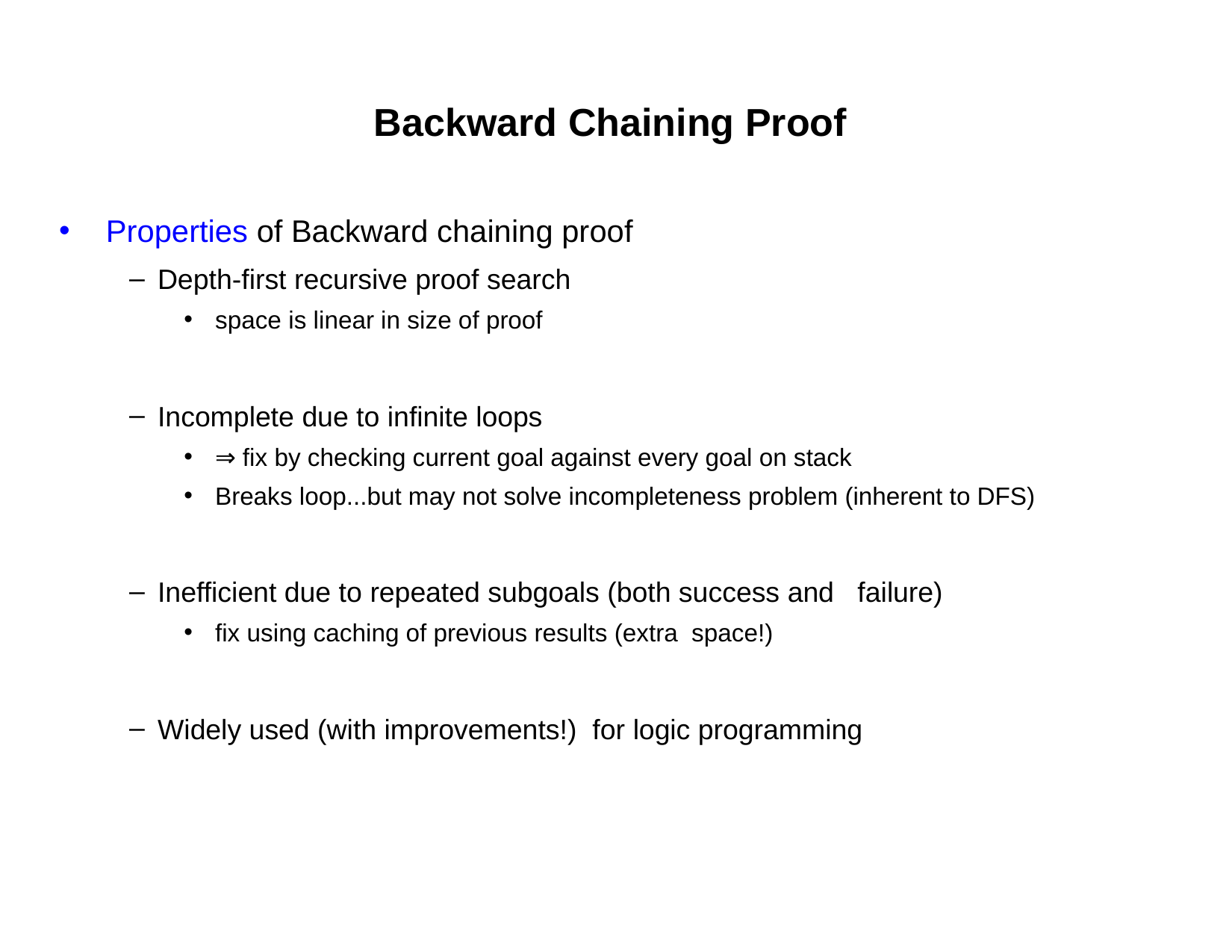

# Backward Chaining Proof
Properties of Backward chaining proof
Depth-first recursive proof search
space is linear in size of proof

Incomplete due to infinite loops
⇒ fix by checking current goal against every goal on stack
Breaks loop...but may not solve incompleteness problem (inherent to DFS)

Inefficient due to repeated subgoals (both success and   failure)
fix using caching of previous results (extra  space!)

Widely used (with improvements!)  for logic programming